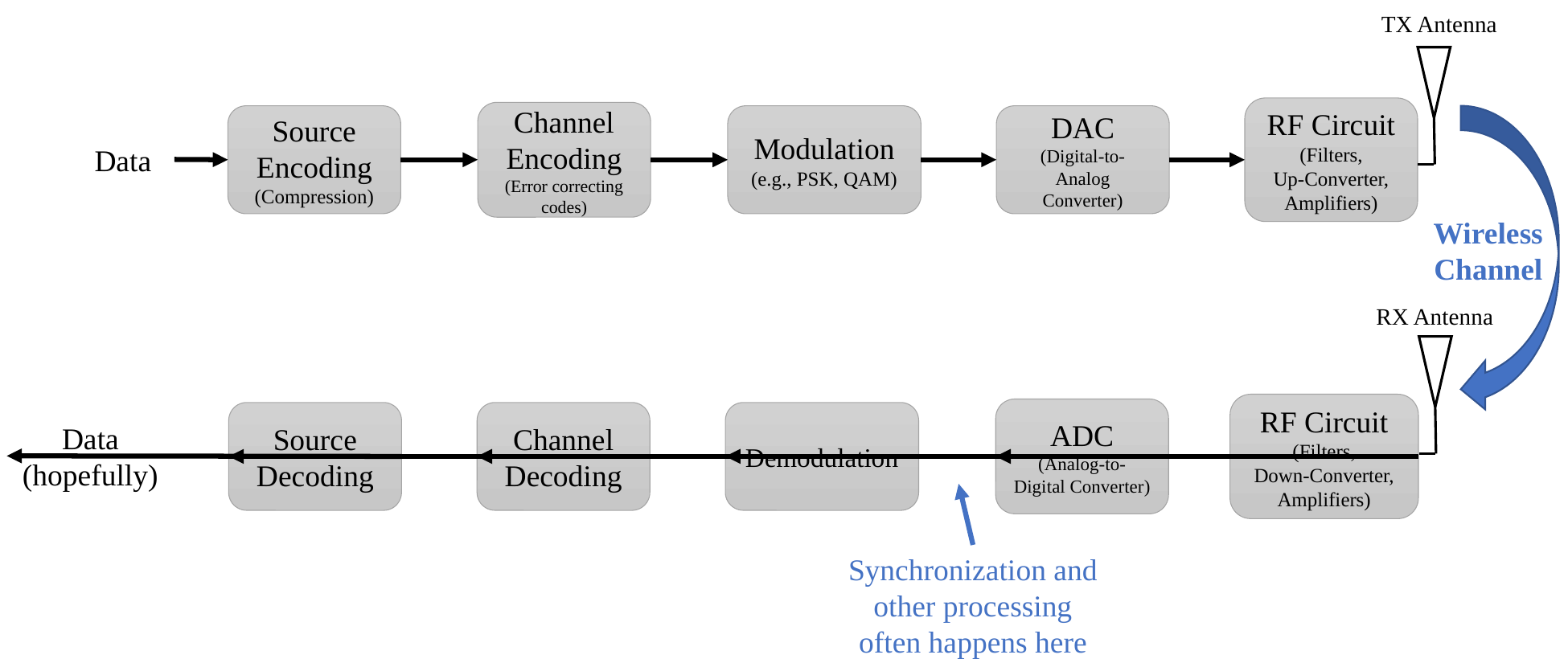

TX Antenna

RF Circuit
(Filters,
Up-Converter,
Amplifiers)
Channel
Encoding
(Error correcting codes)
Source
Encoding
(Compression)
Modulation
(e.g., PSK, QAM)
DAC
(Digital-to-Analog Converter)

Data
Wireless
Channel
RX Antenna

RF Circuit
(Filters,
Down-Converter,
Amplifiers)
ADC
(Analog-to-Digital Converter)
Source Decoding
Channel
Decoding
Demodulation
Data
(hopefully)
Synchronization and other processing often happens here